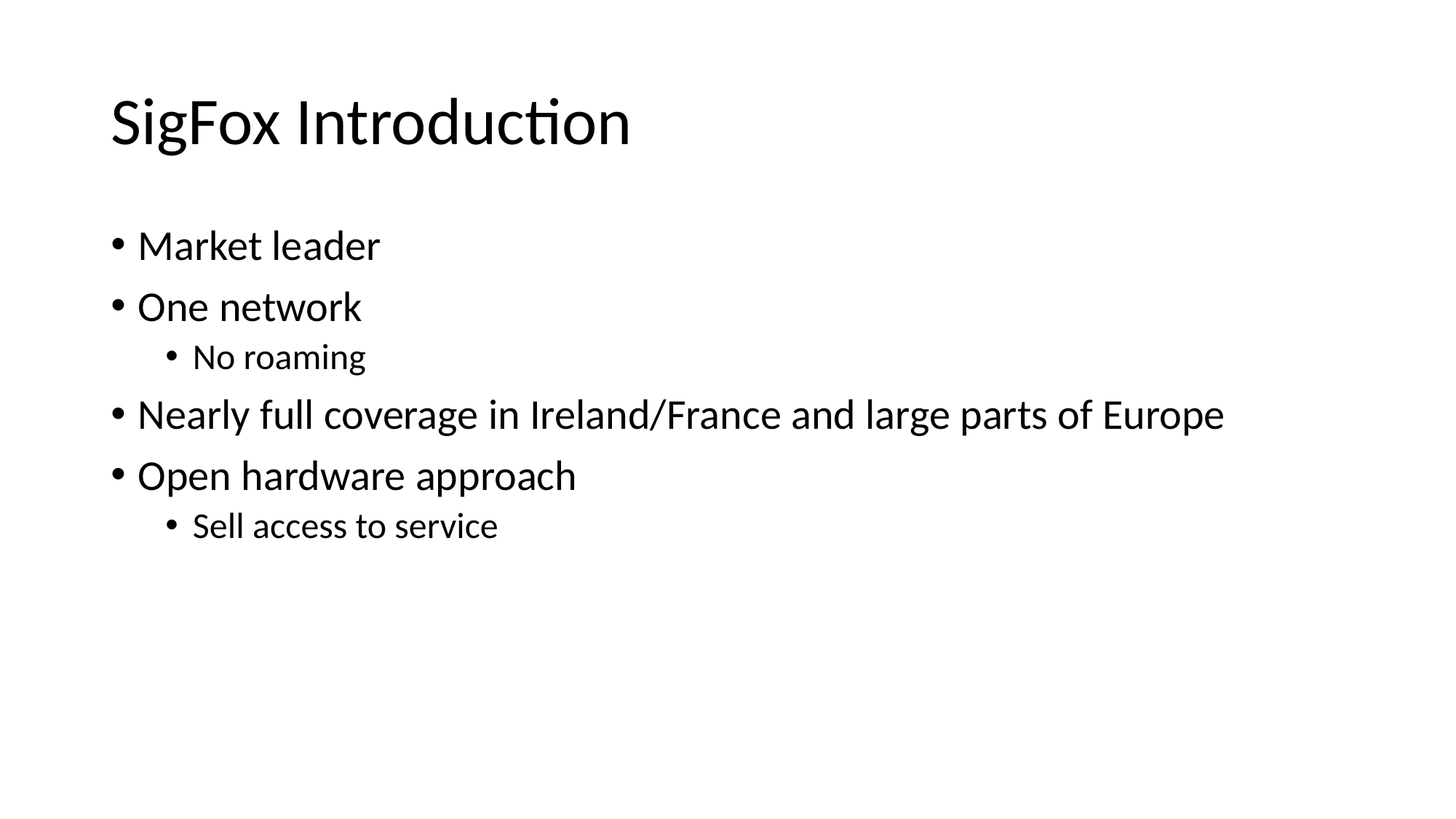

# SigFox Introduction
Market leader
One network
No roaming
Nearly full coverage in Ireland/France and large parts of Europe
Open hardware approach
Sell access to service